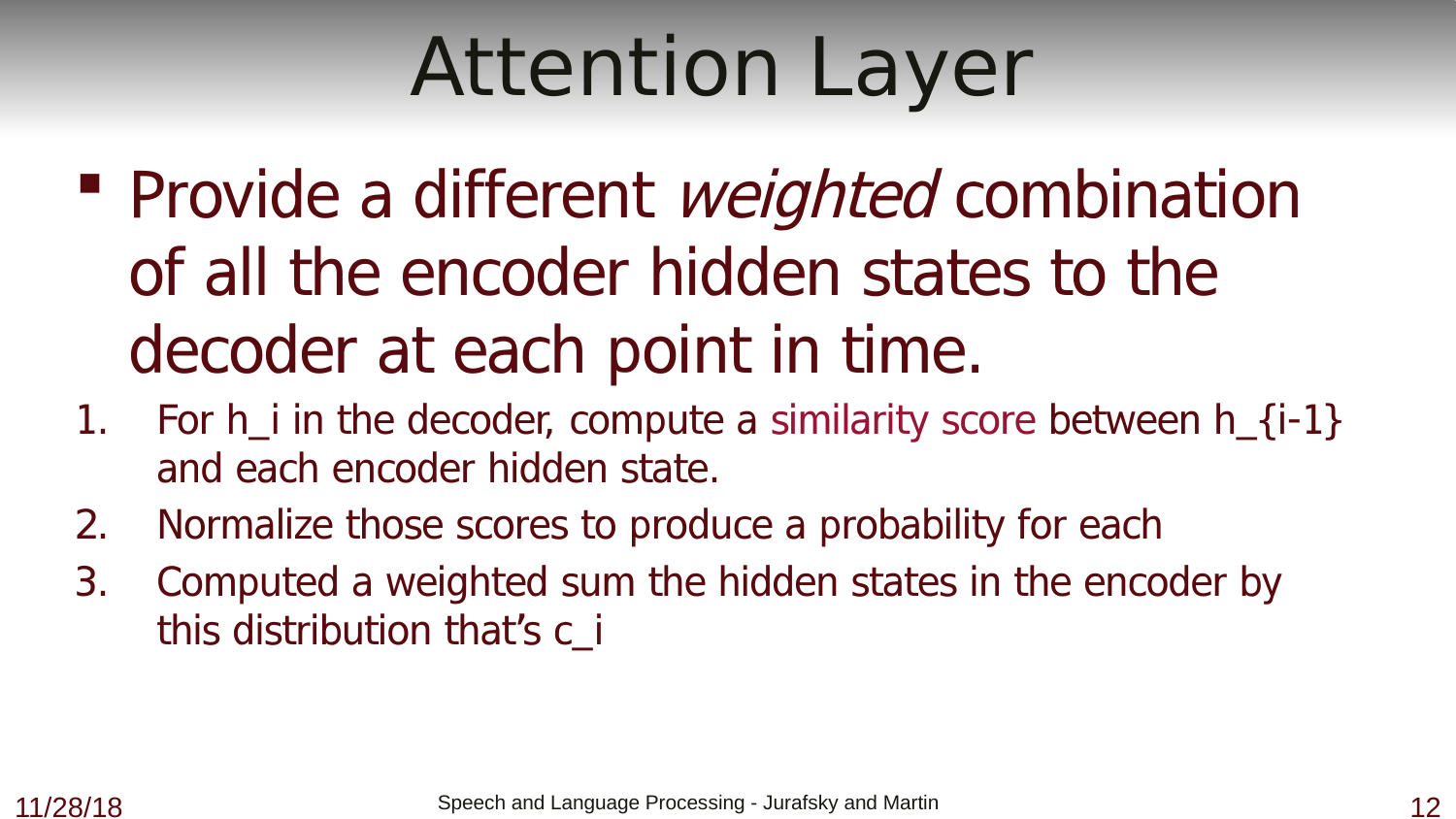

# Attention Layer
Provide a different weighted combination of all the encoder hidden states to the decoder at each point in time.
For h_i in the decoder, compute a similarity score between h_{i-1} and each encoder hidden state.
Normalize those scores to produce a probability for each
Computed a weighted sum the hidden states in the encoder by this distribution that’s c_i
11/28/18
                                         Speech and Language Processing - Jurafsky and Martin
12